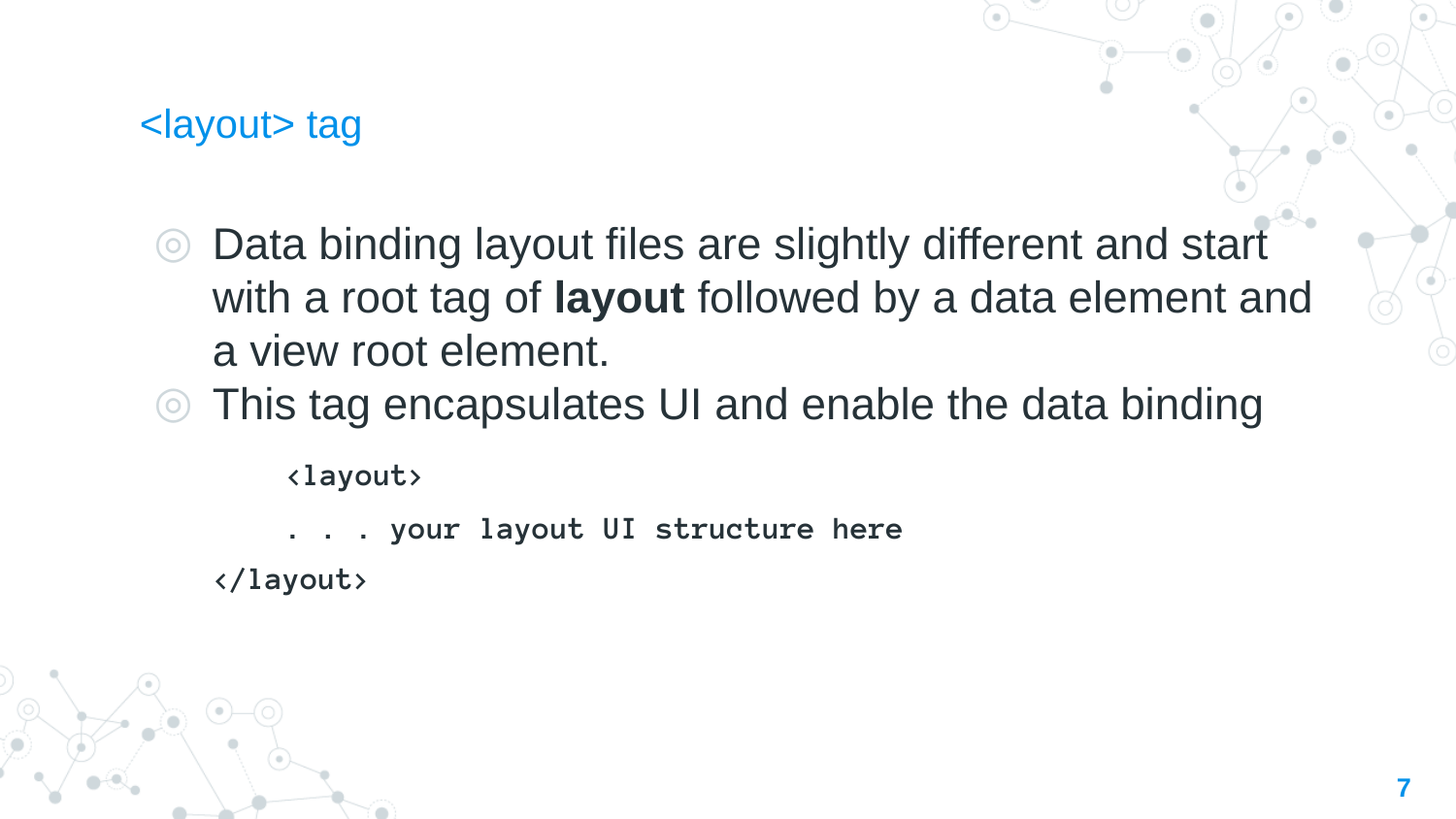

# <layout> tag
Data binding layout files are slightly different and start with a root tag of layout followed by a data element and a view root element.
This tag encapsulates UI and enable the data binding
	<layout>
. . . your layout UI structure here
</layout>
7